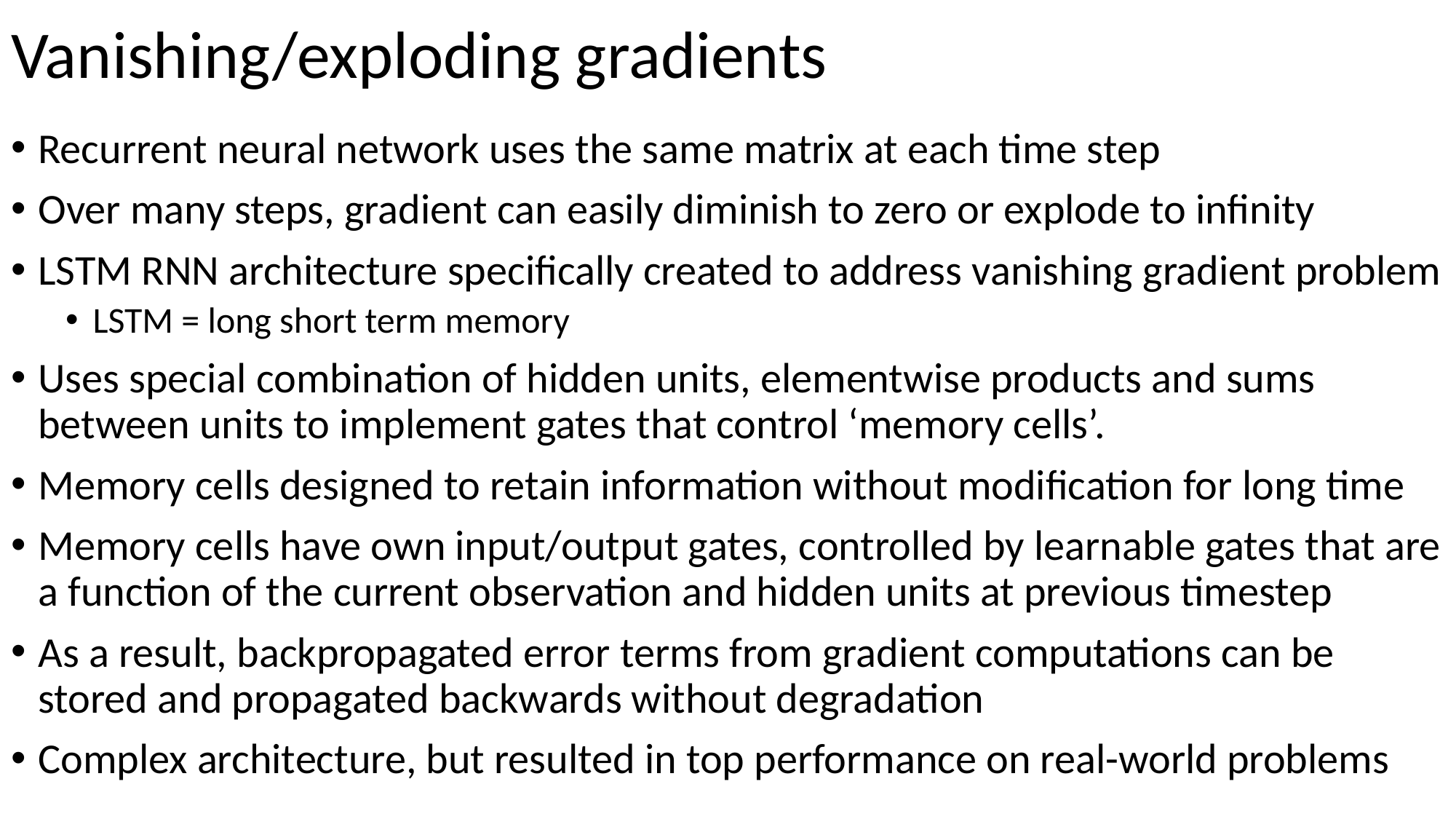

# Vanishing/exploding gradients
Recurrent neural network uses the same matrix at each time step
Over many steps, gradient can easily diminish to zero or explode to infinity
LSTM RNN architecture specifically created to address vanishing gradient problem
LSTM = long short term memory
Uses special combination of hidden units, elementwise products and sums between units to implement gates that control ‘memory cells’.
Memory cells designed to retain information without modification for long time
Memory cells have own input/output gates, controlled by learnable gates that are a function of the current observation and hidden units at previous timestep
As a result, backpropagated error terms from gradient computations can be stored and propagated backwards without degradation
Complex architecture, but resulted in top performance on real-world problems